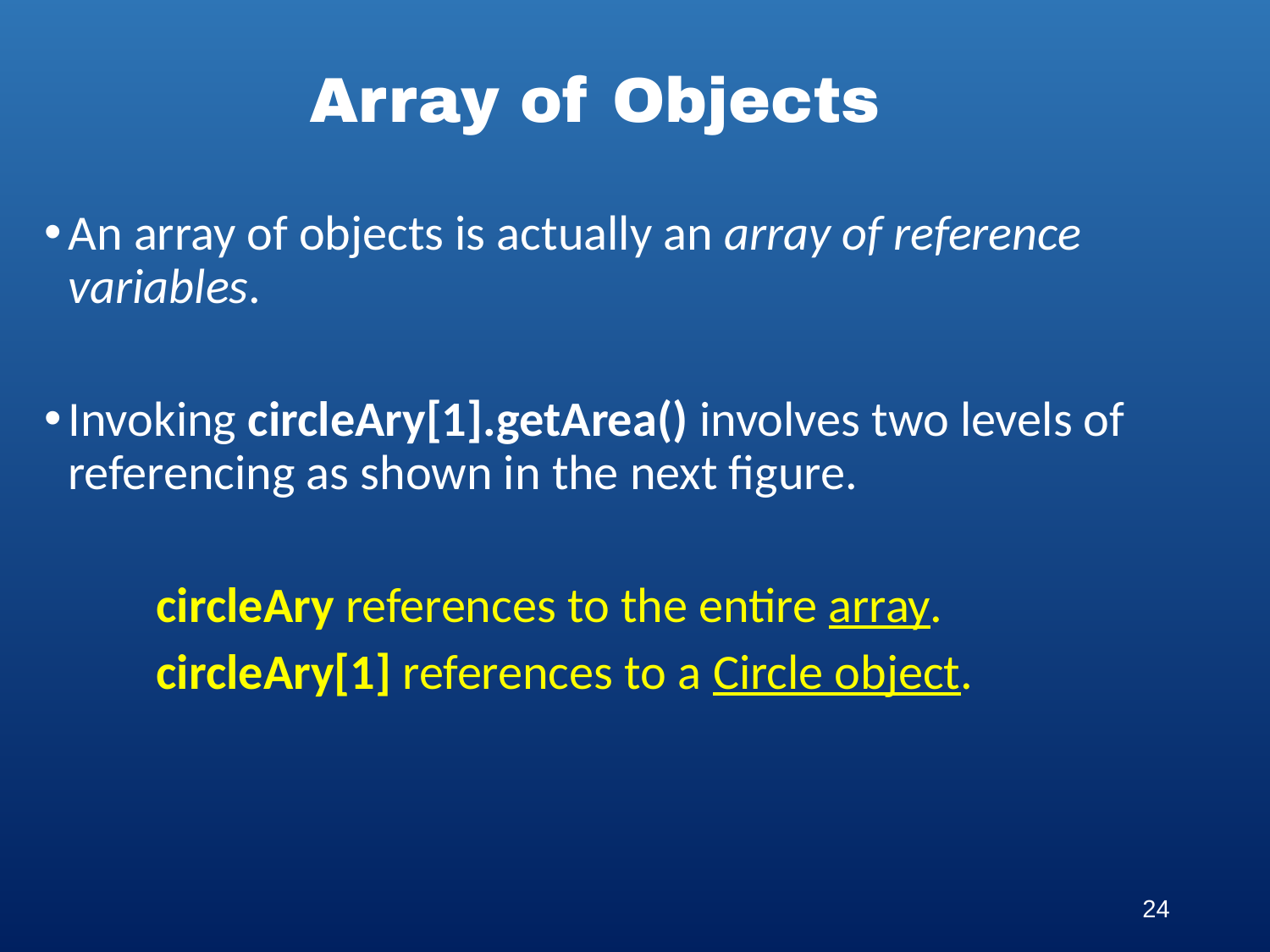

# Array of Objects
An array of objects is actually an array of reference variables.

Invoking circleAry[1].getArea() involves two levels of referencing as shown in the next figure.

circleAry references to the entire array.
circleAry[1] references to a Circle object.
24